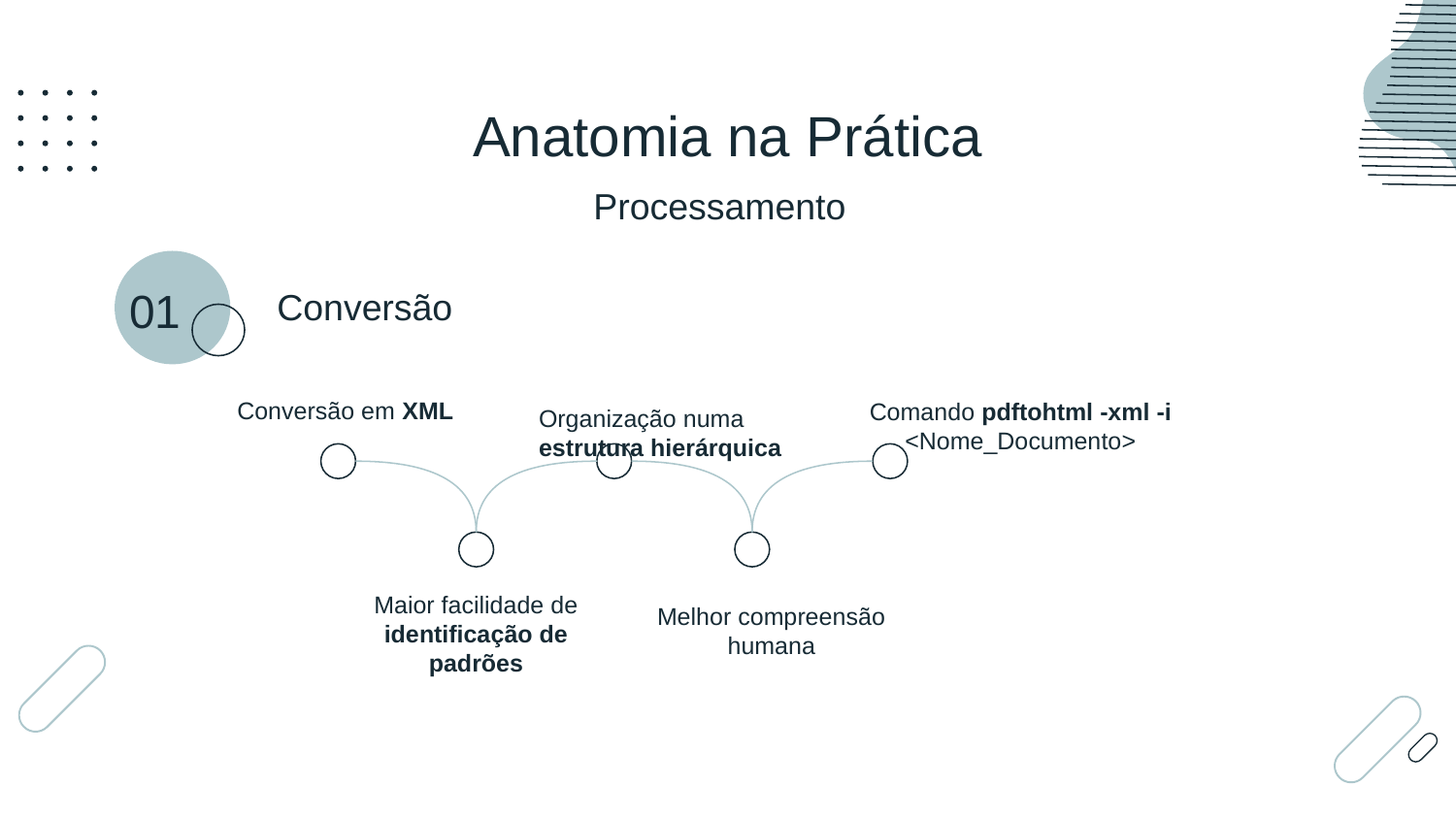

# Anatomia na Prática
Processamento

01
Conversão
Comando pdftohtml -xml -i <Nome_Documento>

Organização numa estrutura hierárquica
Conversão em XML

Maior facilidade de identificação de padrões
Melhor compreensão humana